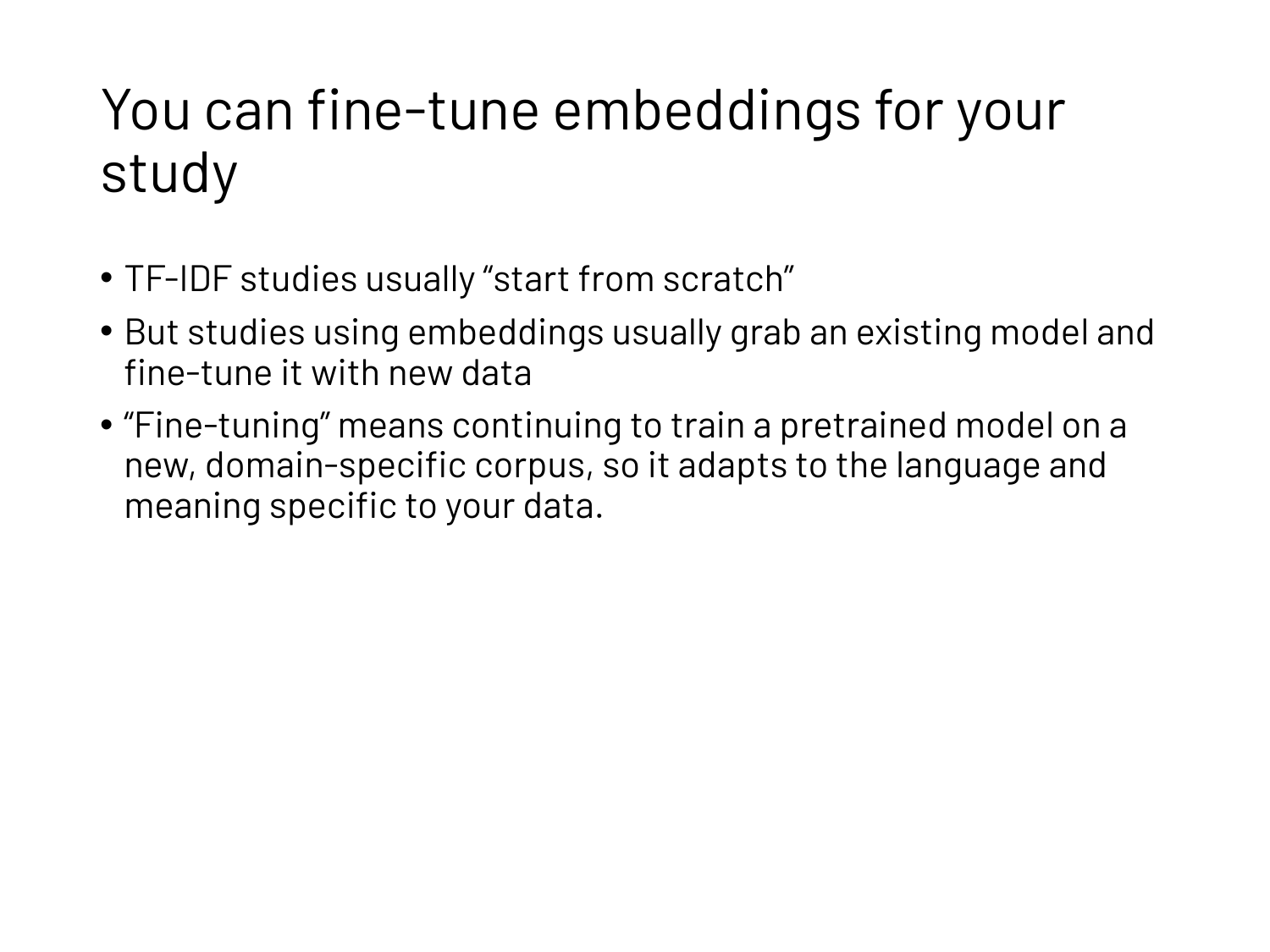

# You can fine-tune embeddings for your study
TF-IDF studies usually “start from scratch”
But studies using embeddings usually grab an existing model and fine-tune it with new data
“Fine-tuning” means continuing to train a pretrained model on a new, domain-specific corpus, so it adapts to the language and meaning specific to your data.